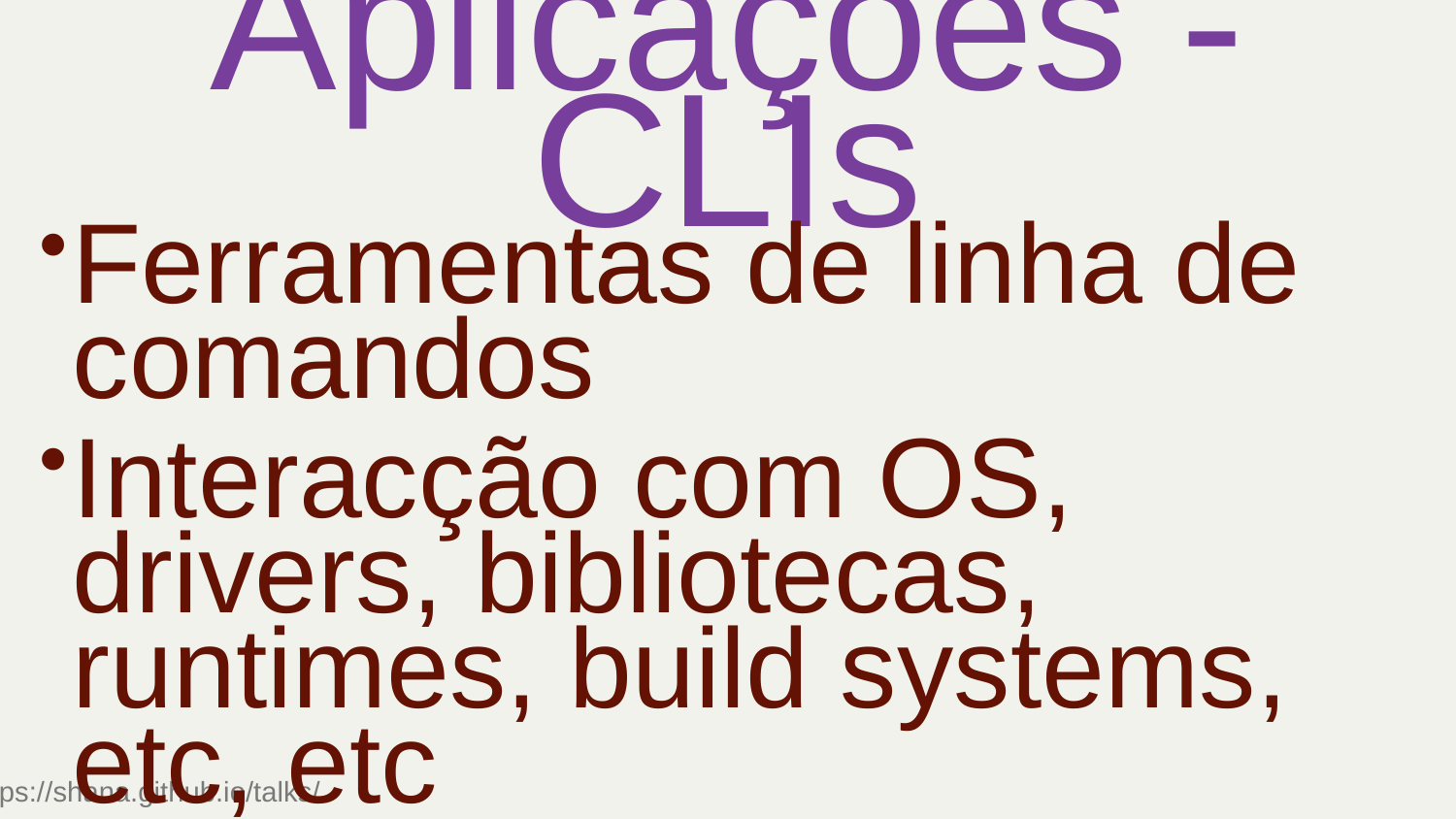

Aplicações - CLIs
Ferramentas de linha de comandos
Interacção com OS, drivers, bibliotecas, runtimes, build systems, etc, etc
Developer tools